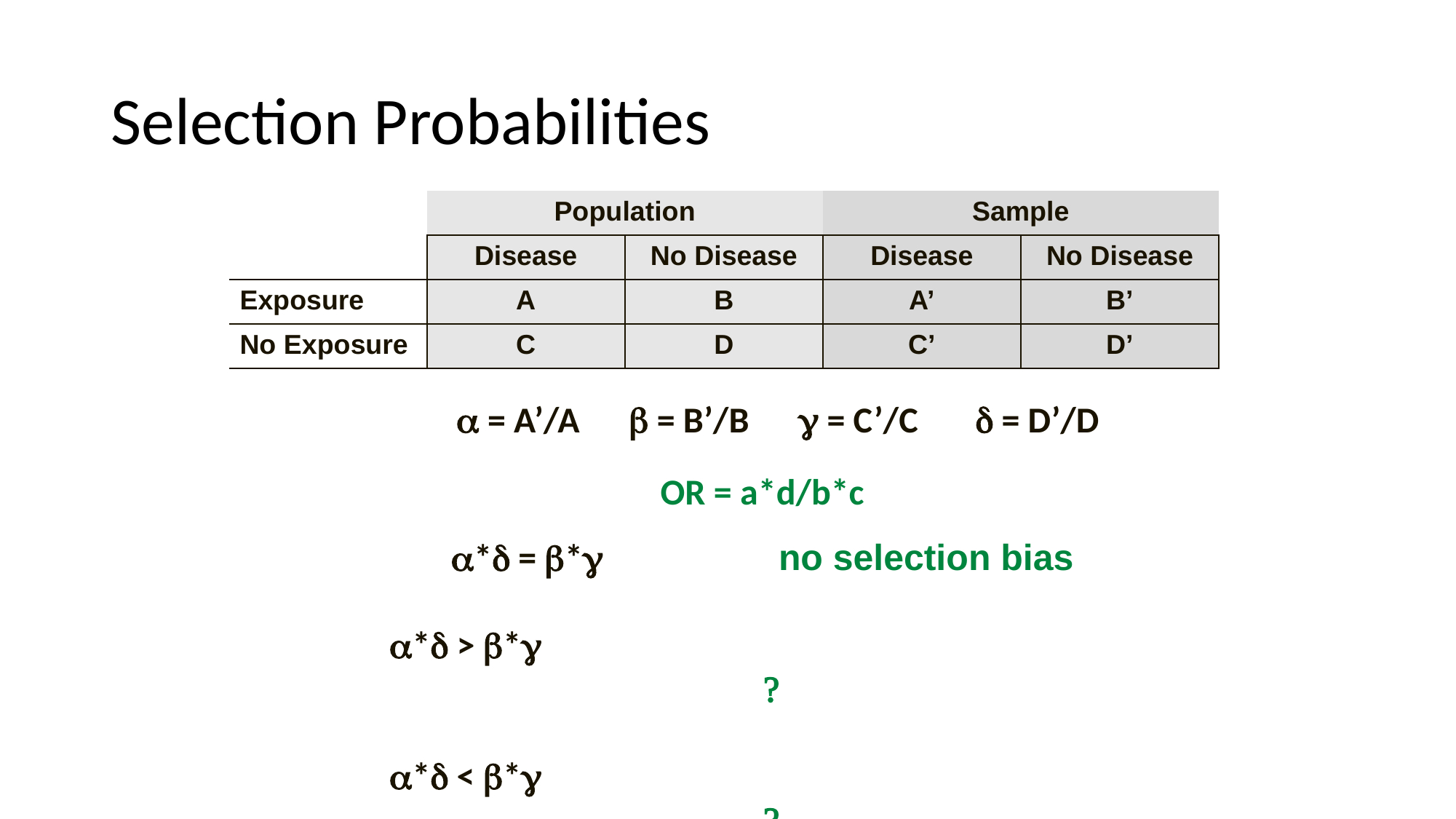

# Selection Probabilities
|  | Population |  | Sample |  |
| --- | --- | --- | --- | --- |
|  | Disease | No Disease | Disease | No Disease |
| Exposure | A | B | A’ | B’ |
| No Exposure | C | D | C’ | D’ |
α = A’/A      β = B’/B      γ = C’/C       δ = D’/D
OR = a*d/b*c

α*δ = β*γ  		no selection bias

α*δ > β*γ  			                   ?

α*δ < β*γ  			                   ?